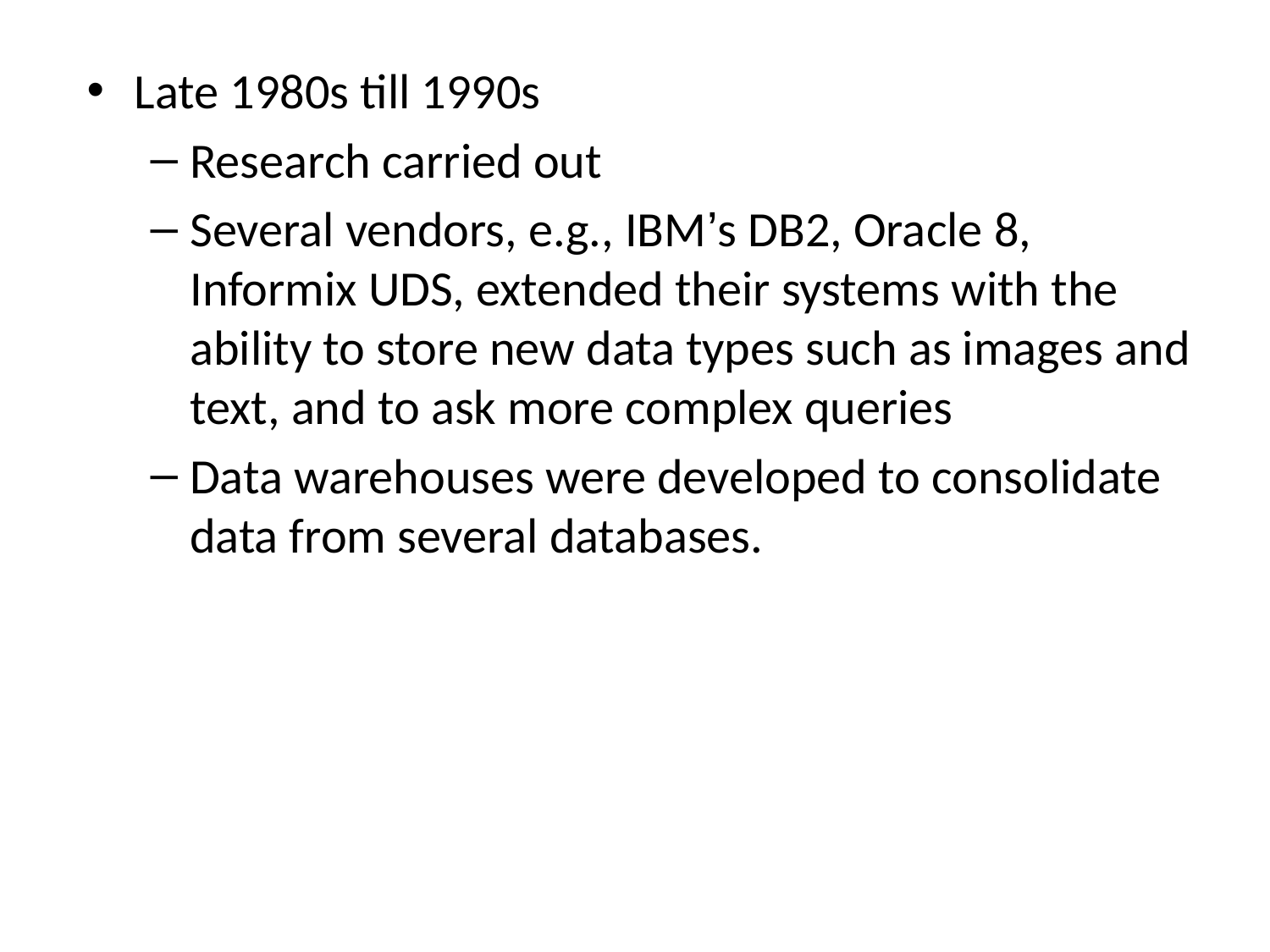

Late 1980s till 1990s
Research carried out
Several vendors, e.g., IBM’s DB2, Oracle 8, Informix UDS, extended their systems with the ability to store new data types such as images and text, and to ask more complex queries
Data warehouses were developed to consolidate data from several databases.